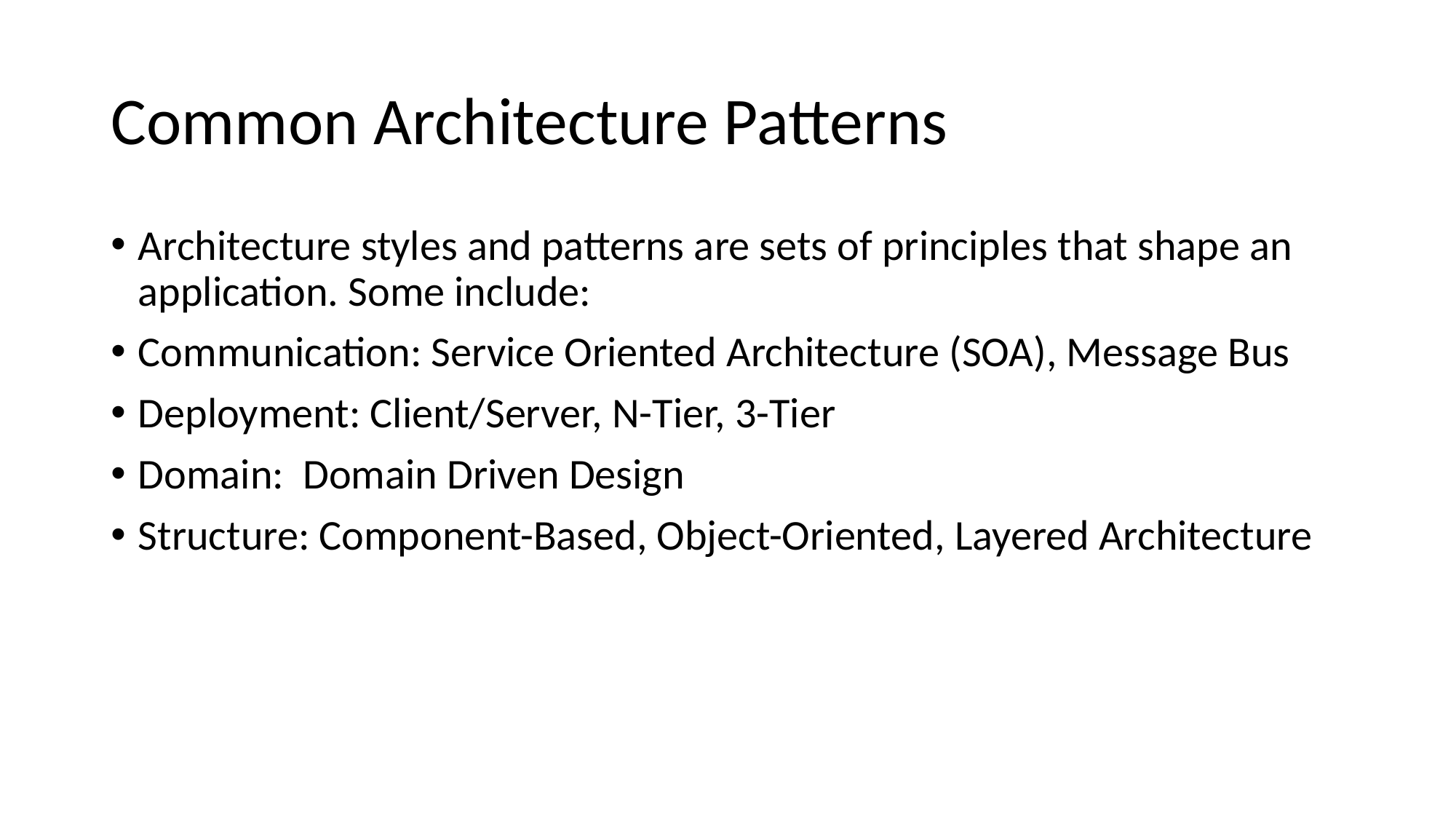

# Common Architecture Patterns
Architecture styles and patterns are sets of principles that shape an application. Some include:
Communication: Service Oriented Architecture (SOA), Message Bus
Deployment: Client/Server, N-Tier, 3-Tier
Domain:  Domain Driven Design
Structure: Component-Based, Object-Oriented, Layered Architecture